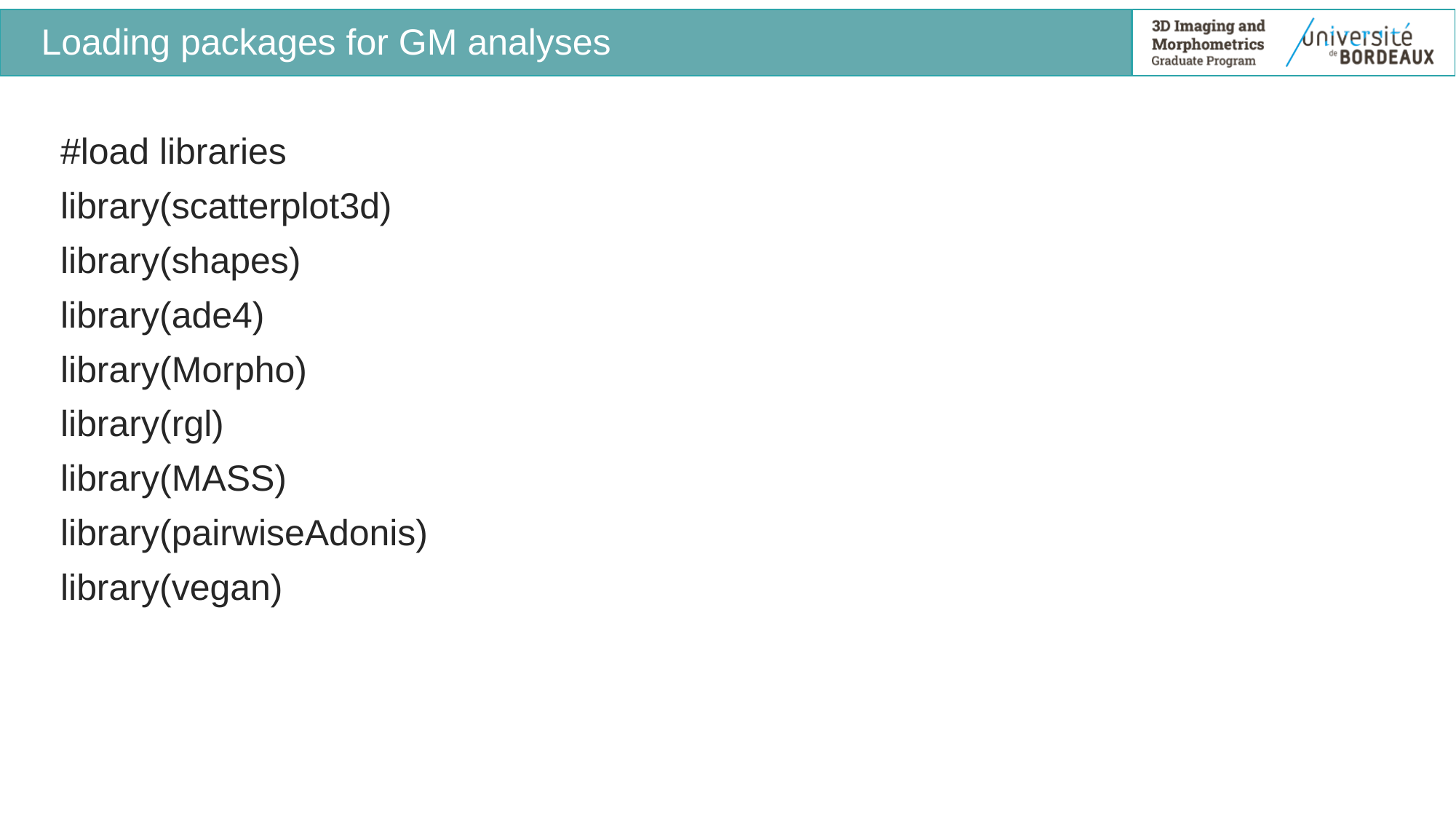

# Loading packages for GM analyses
#load libraries
library(scatterplot3d)
library(shapes)
library(ade4)
library(Morpho)
library(rgl)
library(MASS)
library(pairwiseAdonis)
library(vegan)